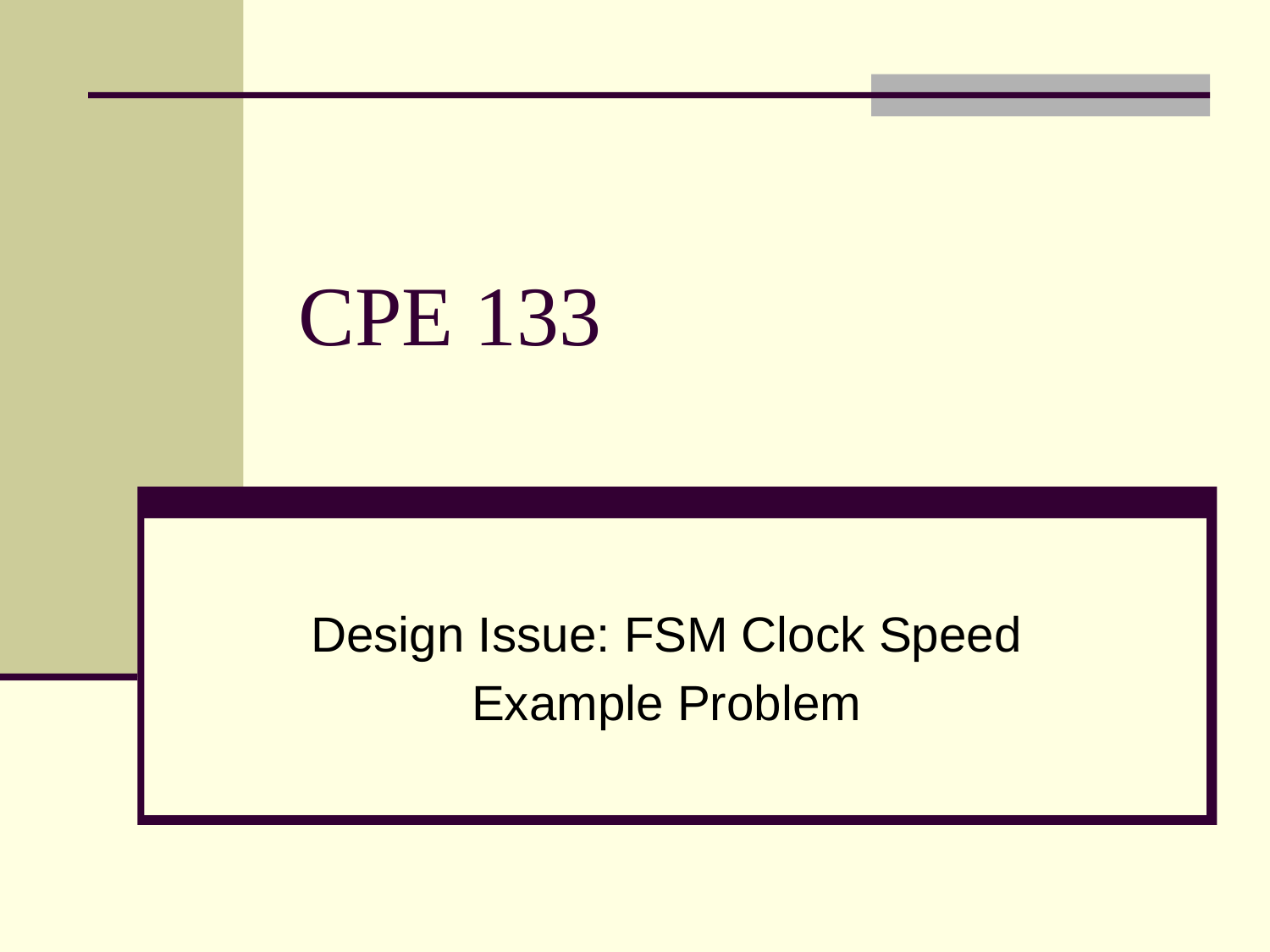

# CPE 133
Design Issue: FSM Clock Speed
Example Problem